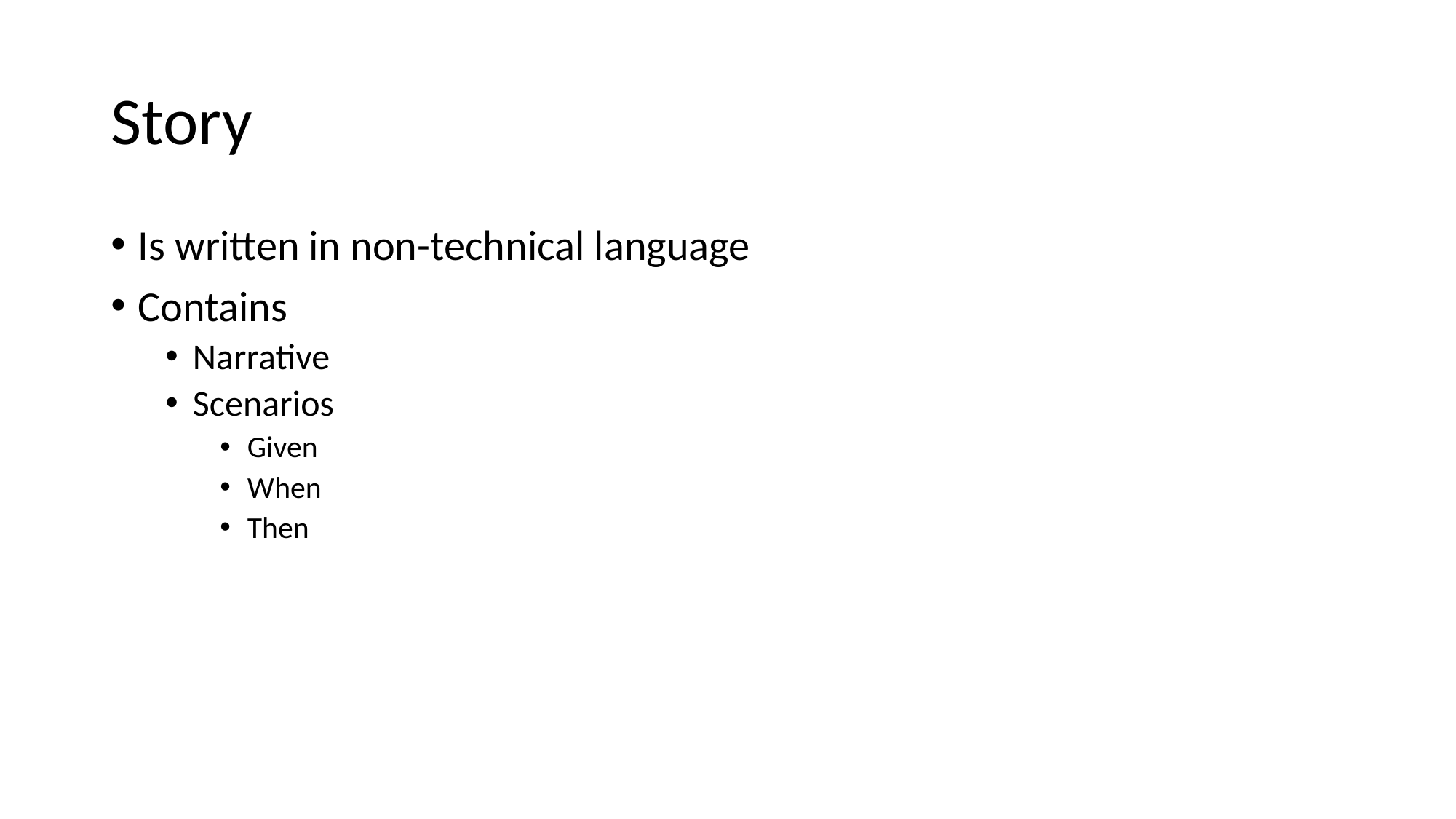

# Story
Is written in non-technical language
Contains
Narrative
Scenarios
Given
When
Then